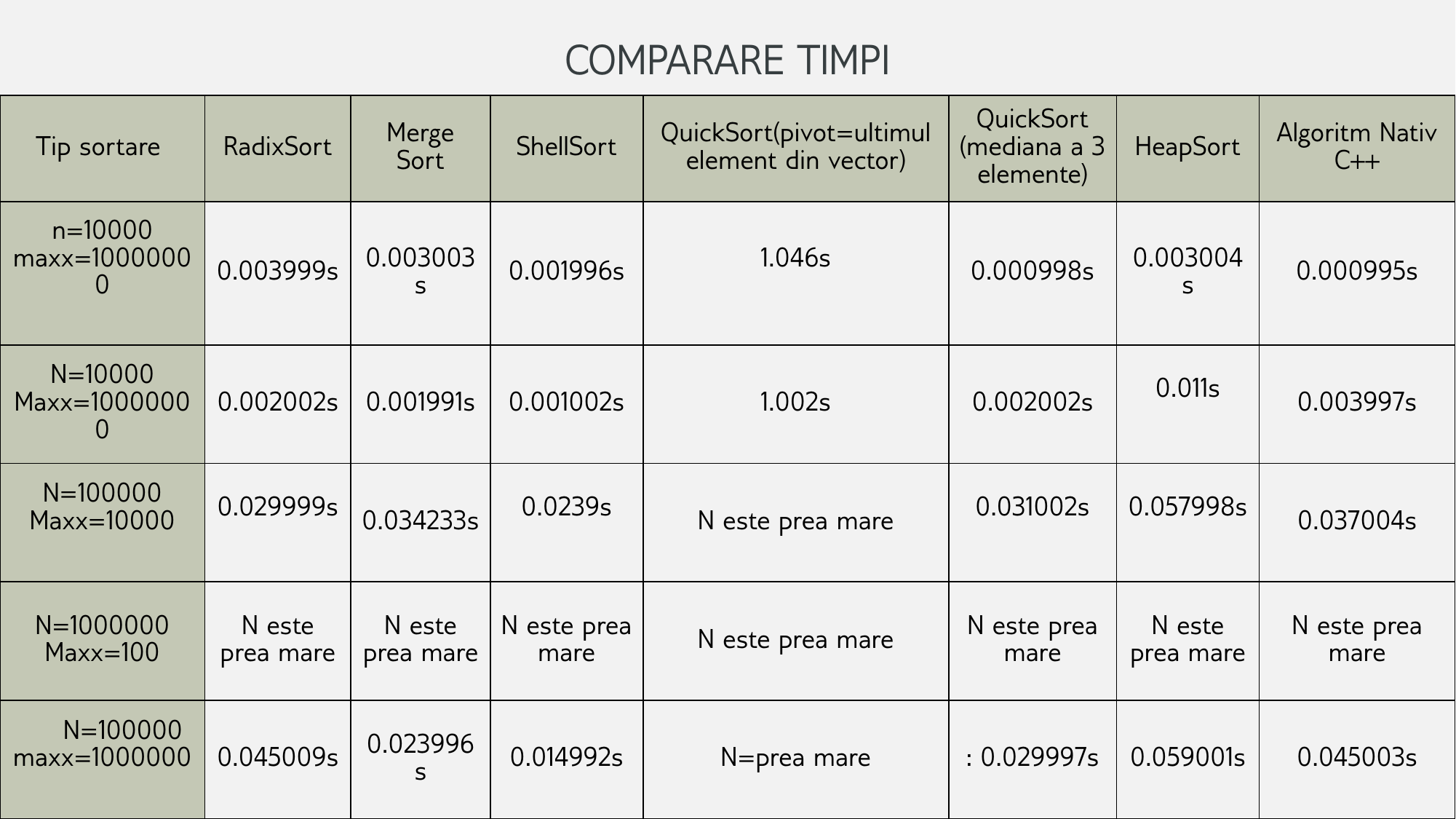

COMPARARE TIMPI
| Tip sortare | RadixSort | Merge Sort | ShellSort | QuickSort(pivot=ultimul element din vector) | QuickSort (mediana a 3 elemente) | HeapSort | Algoritm Nativ C++ |
| --- | --- | --- | --- | --- | --- | --- | --- |
| n=10000 maxx=10000000 | 0.003999s | 0.003003s | 0.001996s | 1.046s | 0.000998s | 0.003004s | 0.000995s |
| N=10000 Maxx=10000000 | 0.002002s | 0.001991s | 0.001002s | 1.002s | 0.002002s | 0.011s | 0.003997s |
| N=100000 Maxx=10000 | 0.029999s | 0.034233s | 0.0239s | N este prea mare | 0.031002s | 0.057998s | 0.037004s |
| N=1000000 Maxx=100 | N este prea mare | N este prea mare | N este prea mare | N este prea mare | N este prea mare | N este prea mare | N este prea mare |
| N=100000 maxx=1000000 | 0.045009s | 0.023996s | 0.014992s | N=prea mare | : 0.029997s | 0.059001s | 0.045003s |